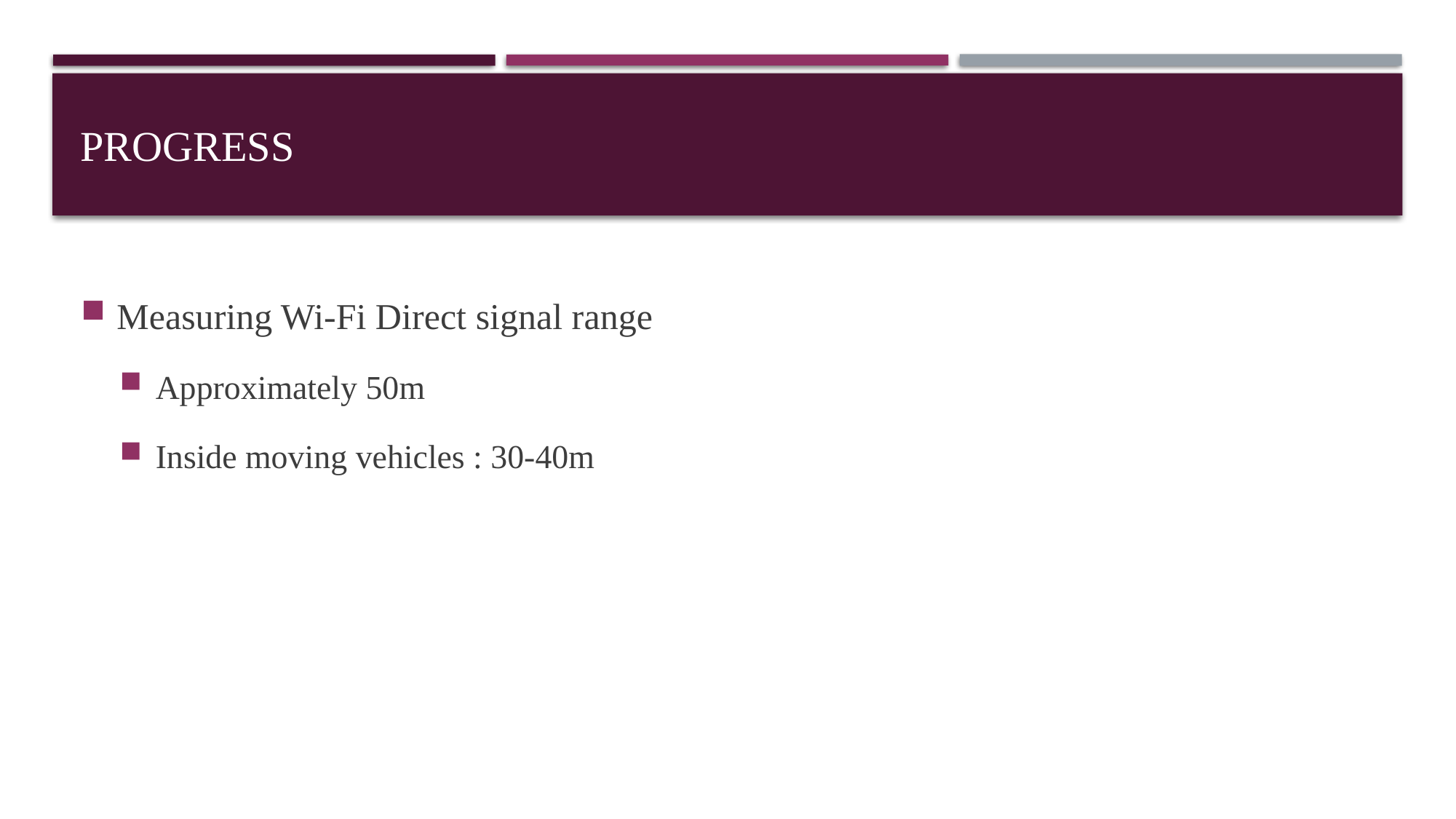

# progress
Measuring Wi-Fi Direct signal range
Approximately 50m
Inside moving vehicles : 30-40m